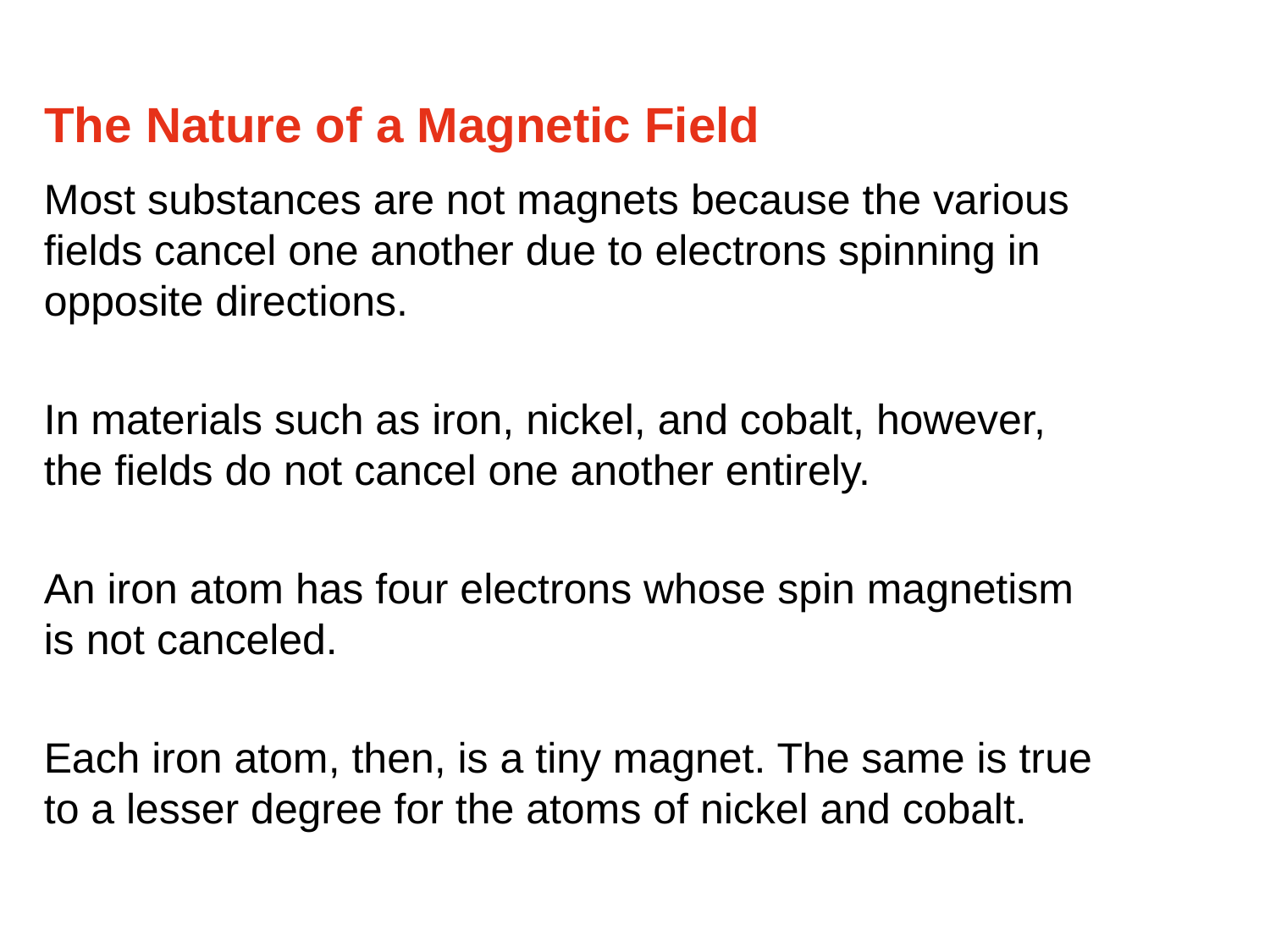

The Nature of a Magnetic Field
Most substances are not magnets because the various fields cancel one another due to electrons spinning in opposite directions.

In materials such as iron, nickel, and cobalt, however, the fields do not cancel one another entirely.

An iron atom has four electrons whose spin magnetism is not canceled.

Each iron atom, then, is a tiny magnet. The same is true to a lesser degree for the atoms of nickel and cobalt.